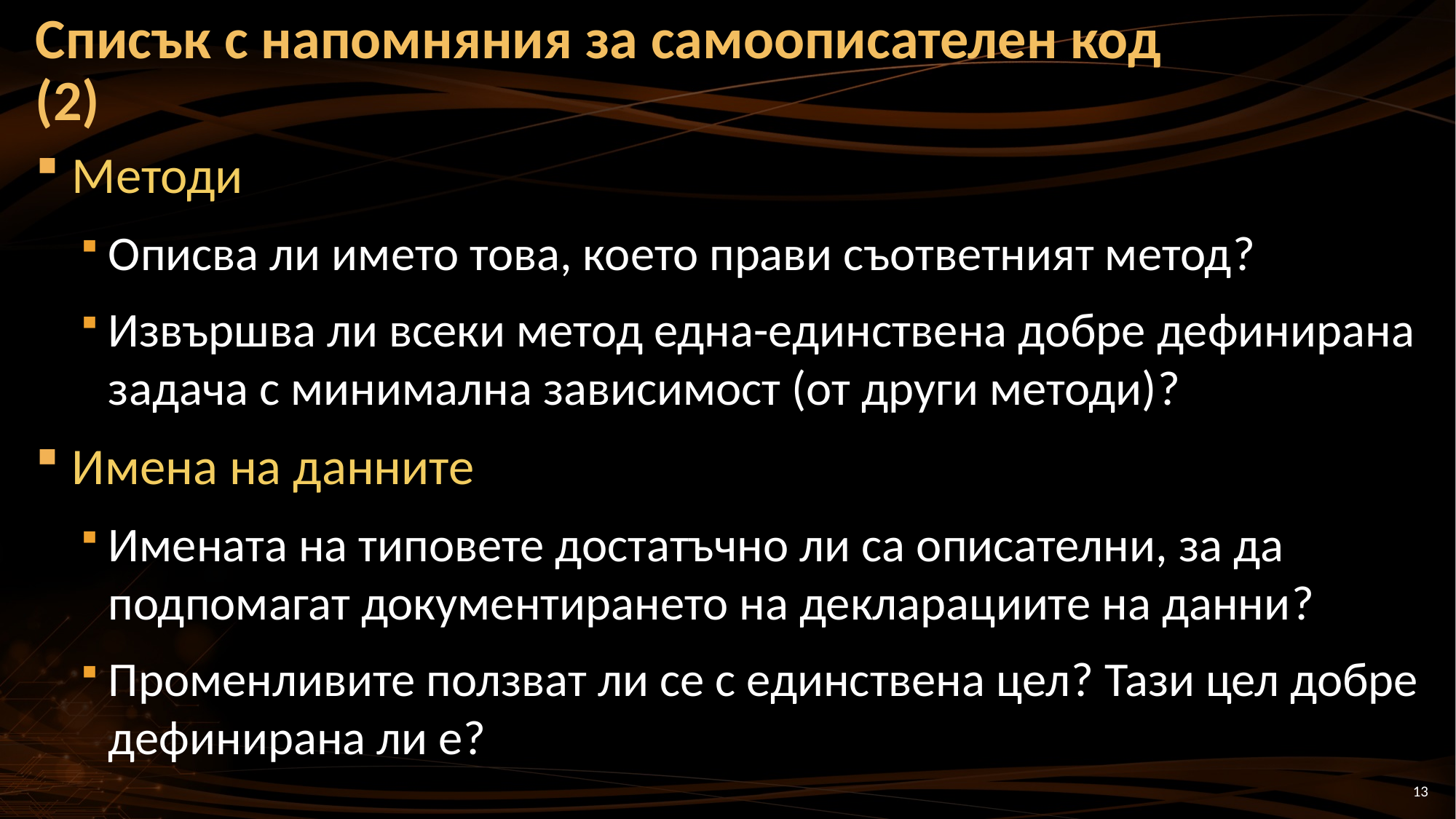

# Списък с напомняния за самоописателен код (2)
Методи
Описва ли името това, което прави съответният метод?
Извършва ли всеки метод една-единствена добре дефинирана задача с минимална зависимост (от други методи)?
Имена на данните
Имената на типовете достатъчно ли са описателни, за да подпомагат документирането на декларациите на данни?
Променливите ползват ли се с единствена цел? Тази цел добре дефинирана ли е?
13